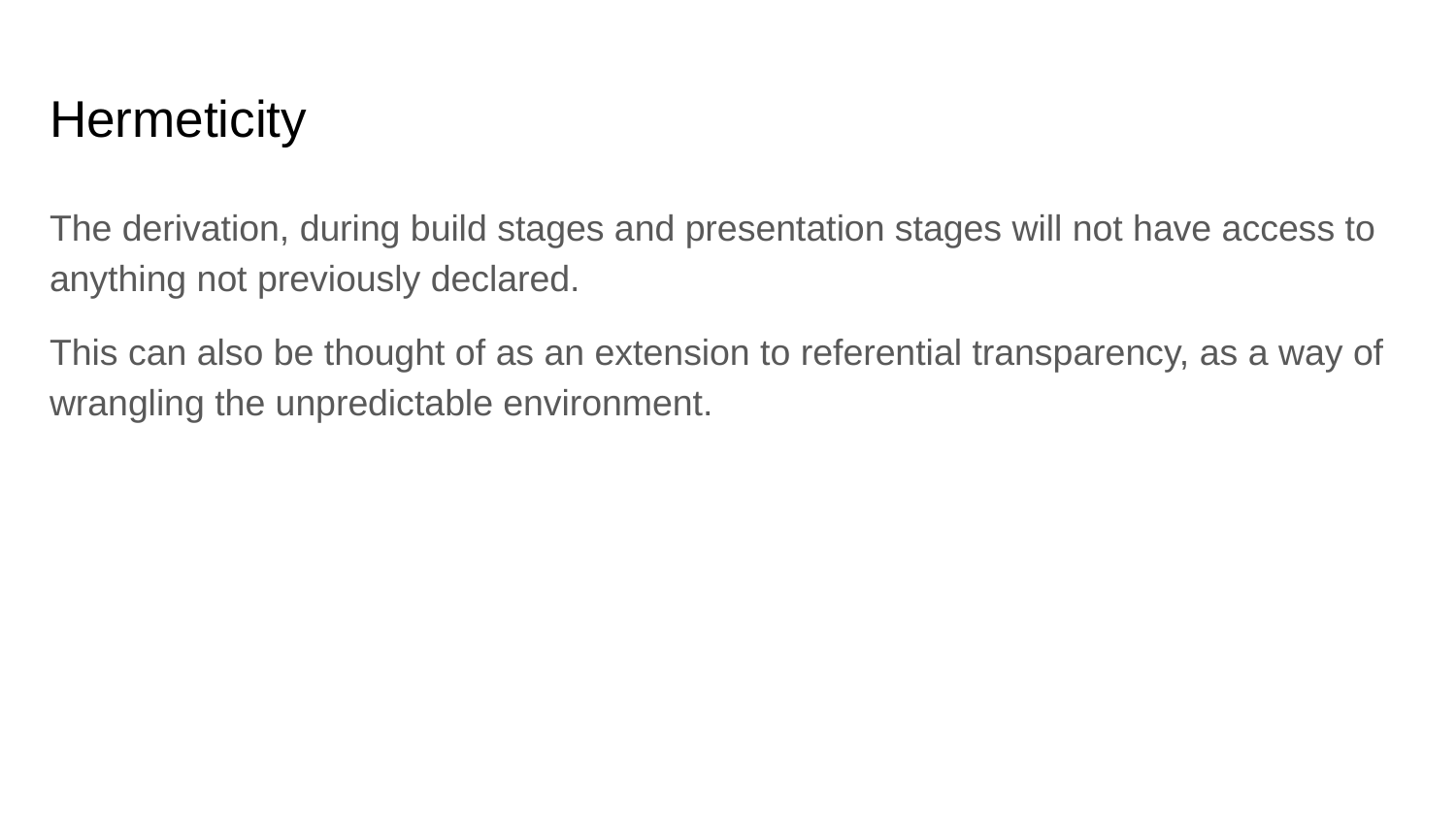

# Hermeticity
The derivation, during build stages and presentation stages will not have access to anything not previously declared.
This can also be thought of as an extension to referential transparency, as a way of wrangling the unpredictable environment.